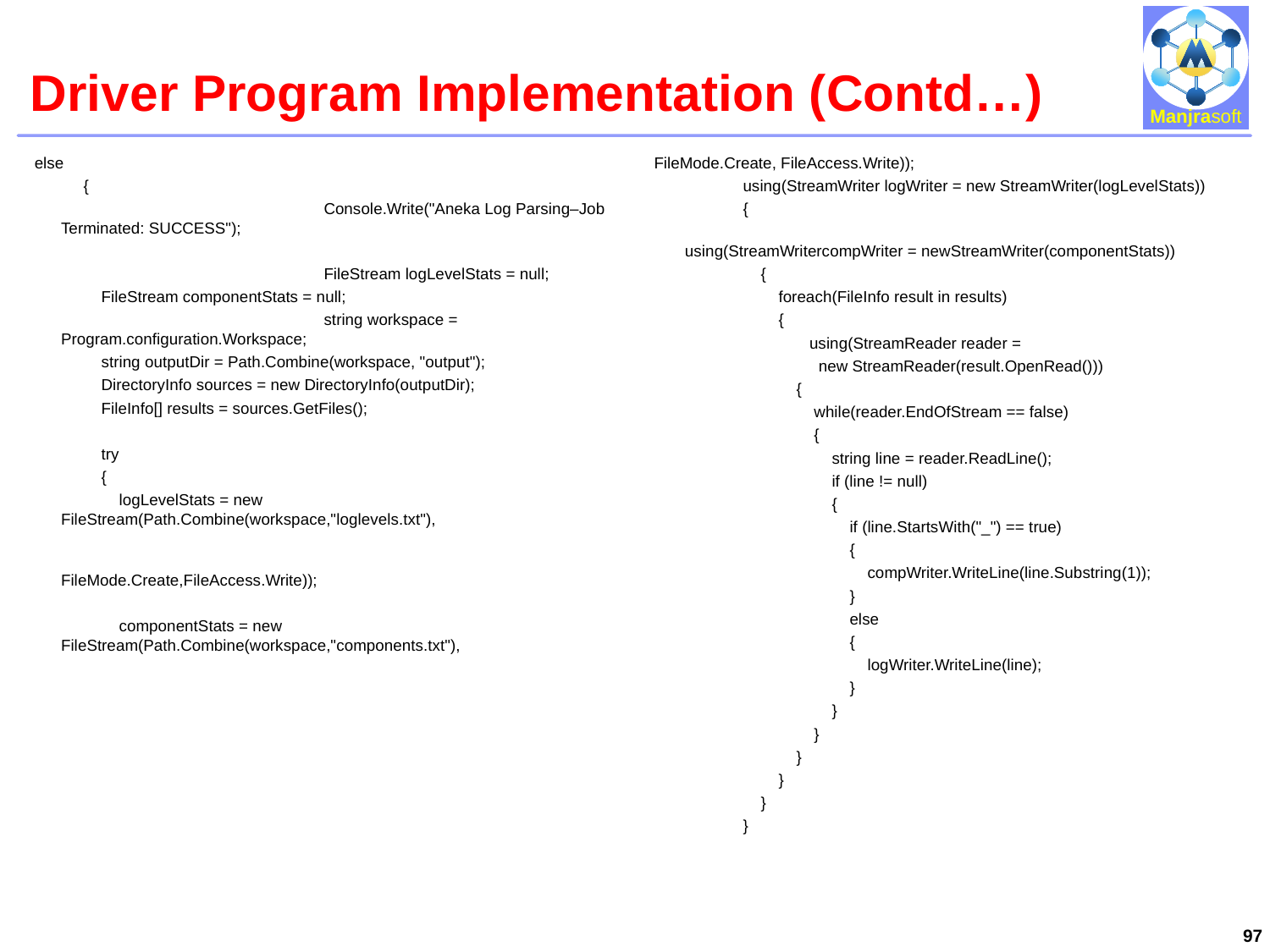

# Driver Program Implementation (Contd…)
 else
            {
  			  Console.Write("Aneka Log Parsing–Job Terminated: SUCCESS");

			  FileStream logLevelStats = null;
                FileStream componentStats = null;
			  string workspace = Program.configuration.Workspace;
                string outputDir = Path.Combine(workspace, "output");
                DirectoryInfo sources = new DirectoryInfo(outputDir);
                FileInfo[] results = sources.GetFiles();

                try
                {
                    logLevelStats = new FileStream(Path.Combine(workspace,"loglevels.txt"),
									FileMode.Create,FileAccess.Write));

                    componentStats = new FileStream(Path.Combine(workspace,"components.txt"),

FileMode.Create, FileAccess.Write));
                    using(StreamWriter logWriter = new StreamWriter(logLevelStats))
                    {
				    using(StreamWritercompWriter = newStreamWriter(componentStats))
                        {
                            foreach(FileInfo result in results)
                            {
	                            using(StreamReader reader =
                                     new StreamReader(result.OpenRead()))
                                {
                                    while(reader.EndOfStream == false)
                                    {
                                        string line = reader.ReadLine();
                                        if (line != null)
                                        {
                                            if (line.StartsWith("_") == true)
                                            {
                                                compWriter.WriteLine(line.Substring(1));
                                            }
                                            else
                                            {
                                                logWriter.WriteLine(line);
                                            }
                                        }
                                    }
                                }
                            }
                        }
                    }

97